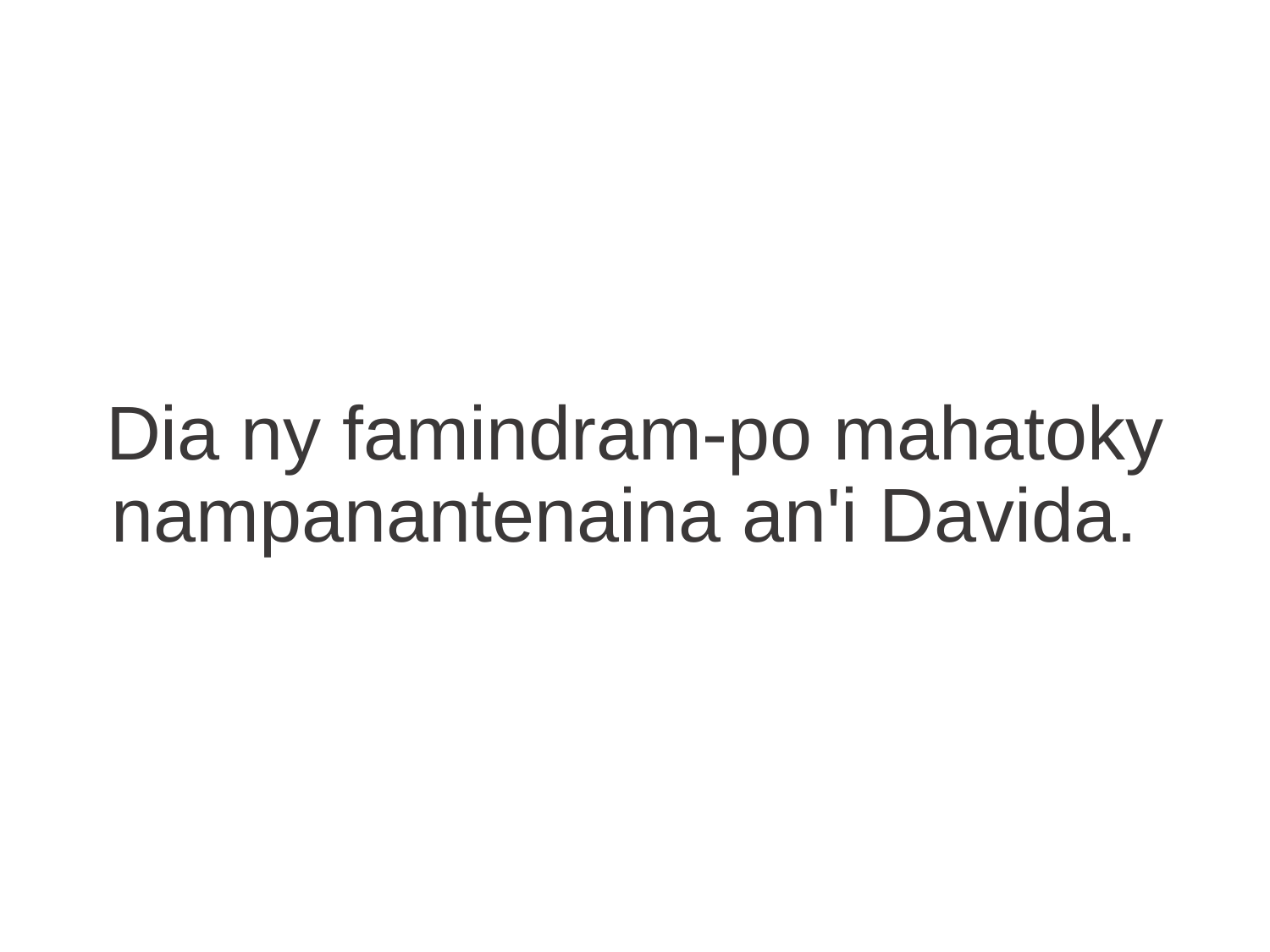

Dia ny famindram-po mahatoky
nampanantenaina an'i Davida.